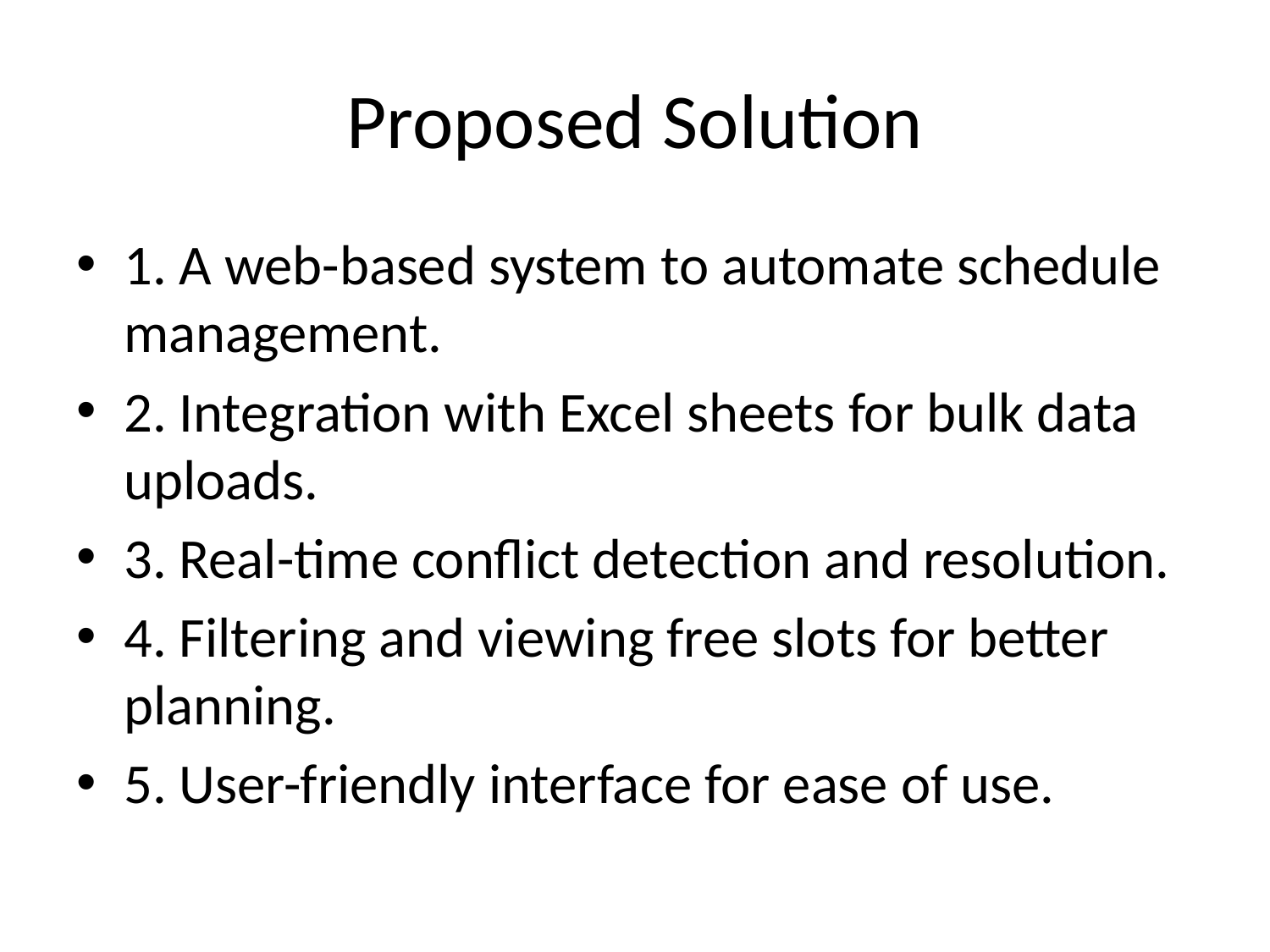

# Proposed Solution
1. A web-based system to automate schedule management.
2. Integration with Excel sheets for bulk data uploads.
3. Real-time conflict detection and resolution.
4. Filtering and viewing free slots for better planning.
5. User-friendly interface for ease of use.